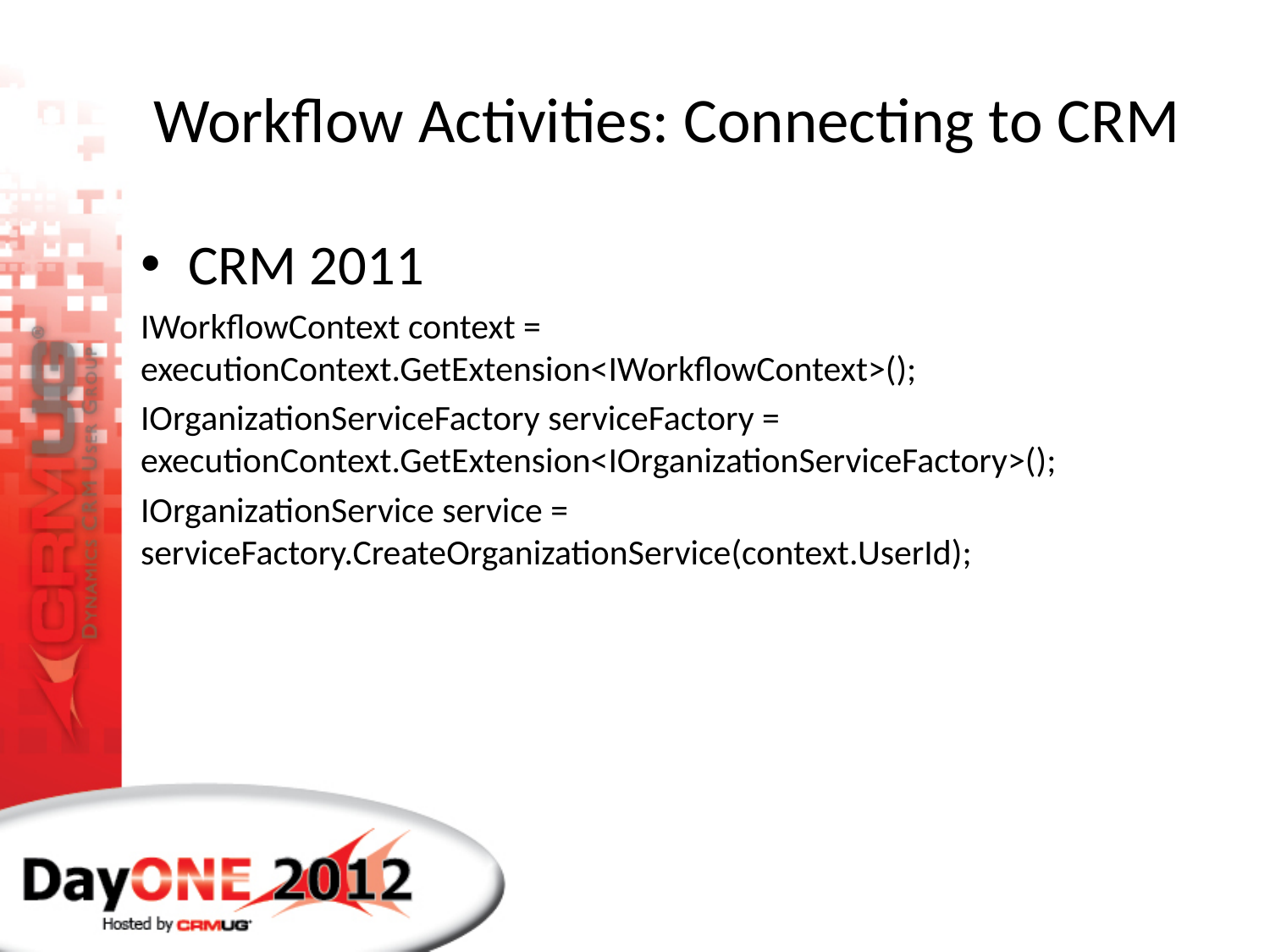

# Workflow Activities: Connecting to CRM
CRM 2011
IWorkflowContext context = executionContext.GetExtension<IWorkflowContext>();
IOrganizationServiceFactory serviceFactory = executionContext.GetExtension<IOrganizationServiceFactory>();
IOrganizationService service = serviceFactory.CreateOrganizationService(context.UserId);